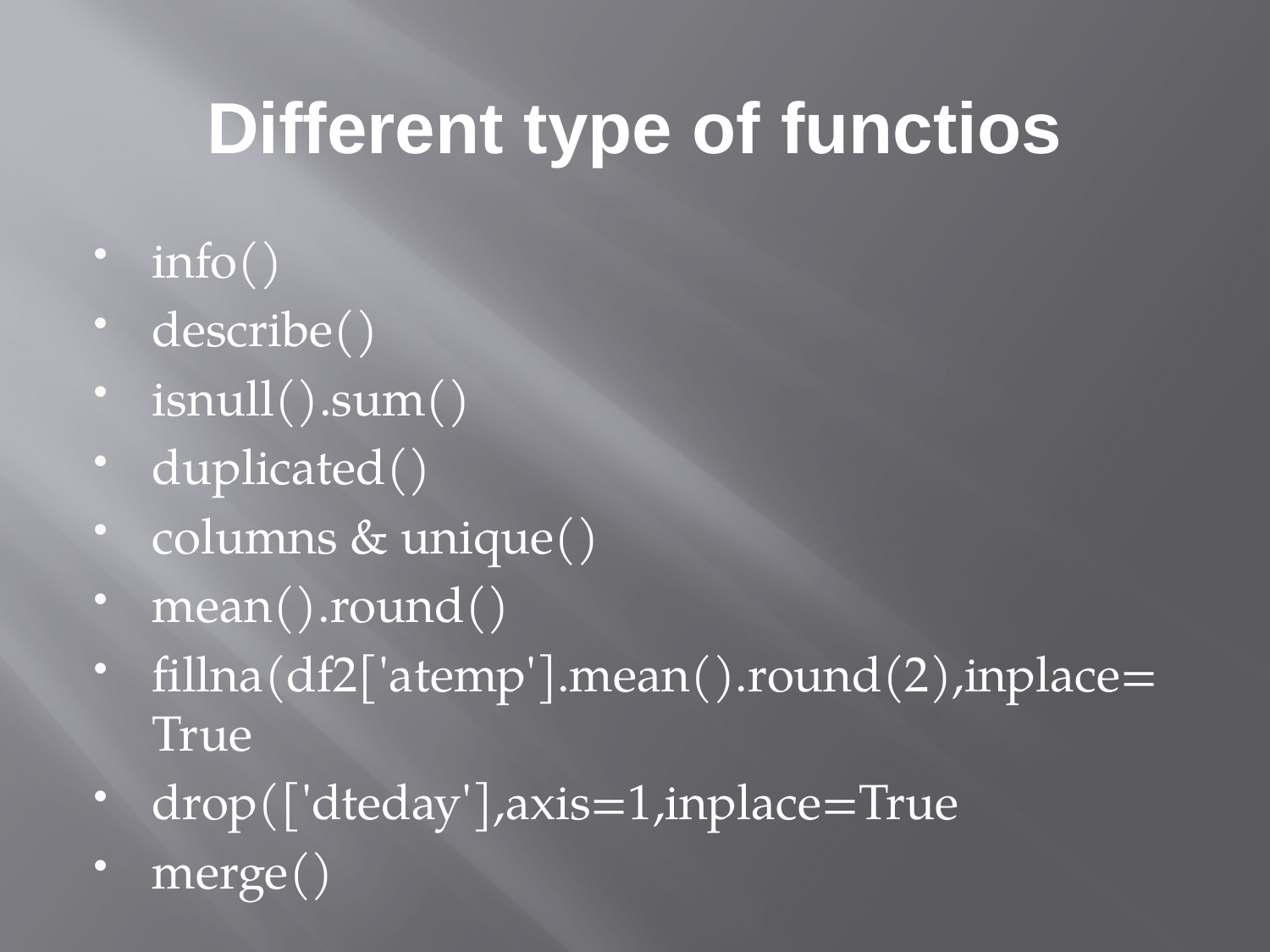

# Different type of functios
info()
describe()
isnull().sum()
duplicated()
columns & unique()
mean().round()
fillna(df2['atemp'].mean().round(2),inplace= True
drop(['dteday'],axis=1,inplace=True
merge()